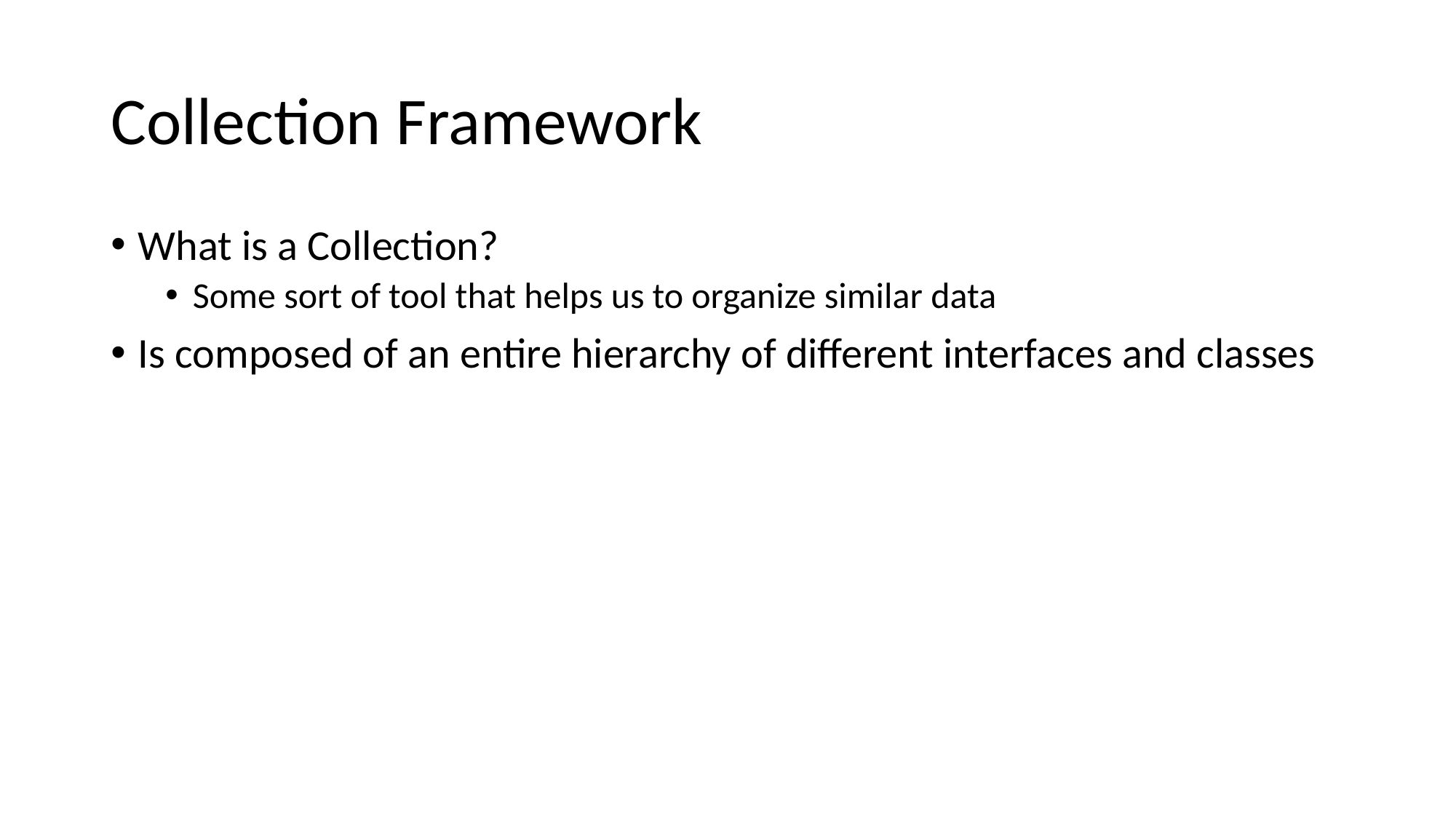

# Collection Framework
What is a Collection?
Some sort of tool that helps us to organize similar data
Is composed of an entire hierarchy of different interfaces and classes